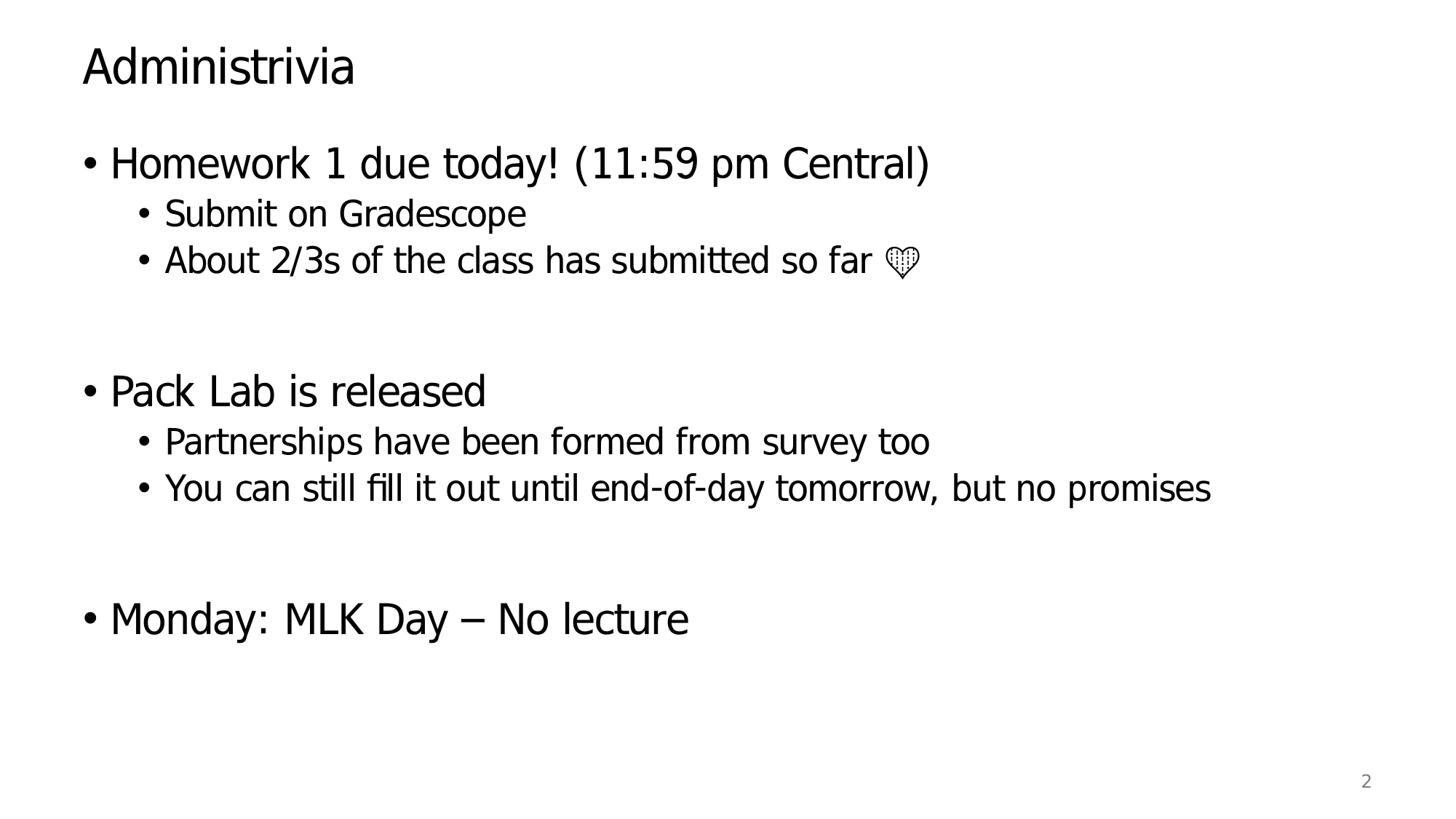

# Administrivia
Homework 1 due today! (11:59 pm Central)
Submit on Gradescope
About 2/3s of the class has submitted so far 🧡

Pack Lab is released
Partnerships have been formed from survey too
You can still fill it out until end-of-day tomorrow, but no promises

Monday: MLK Day – No lecture

2